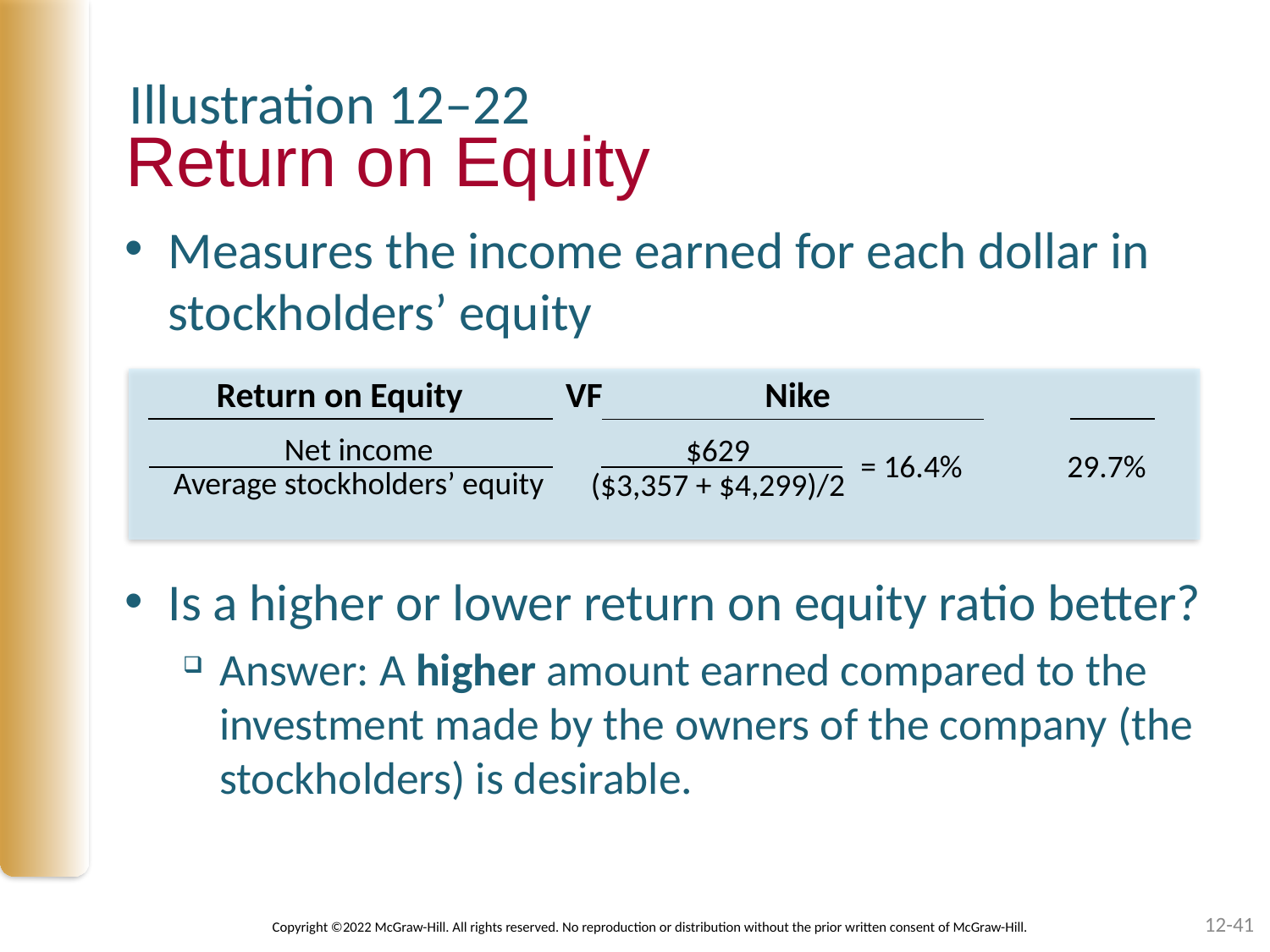

Illustration 12–22
# Return on Equity
Measures the income earned for each dollar in stockholders’ equity

Is a higher or lower return on equity ratio better?
Answer: A higher amount earned compared to the investment made by the owners of the company (the stockholders) is desirable.

Return on Equity	   VF	            Nike
Net income
Average stockholders’ equity
$629
($3,357 + $4,299)/2
= 16.4%	    29.7%
12-41
Copyright ©2022 McGraw-Hill. All rights reserved. No reproduction or distribution without the prior written consent of McGraw-Hill.